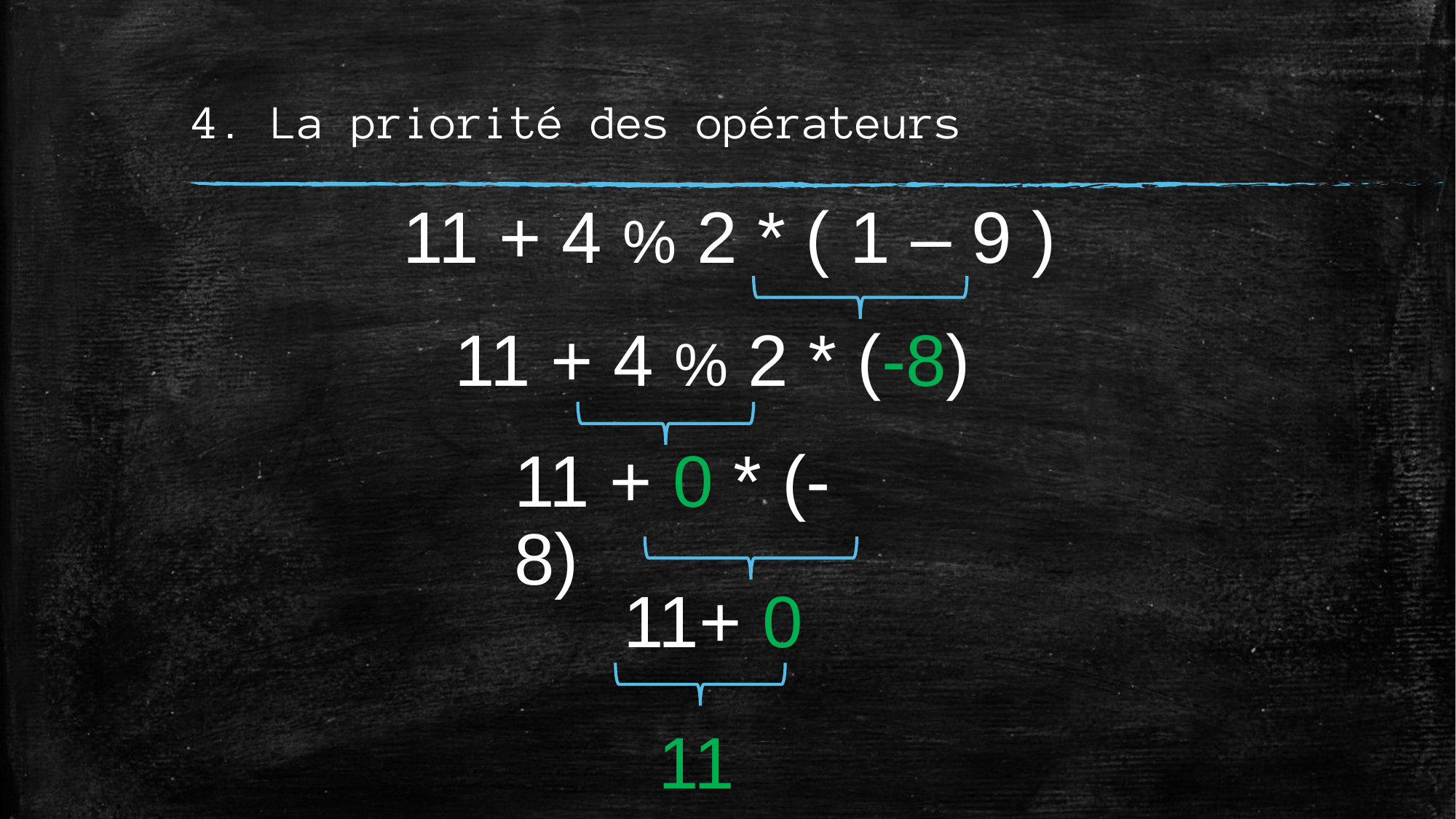

# 4. La priorité des opérateurs

11 + 4 % 2 * ( 1 – 9 )
11 + 4 % 2 * (-8)

11 + 0 * (-8)

11+ 0

11